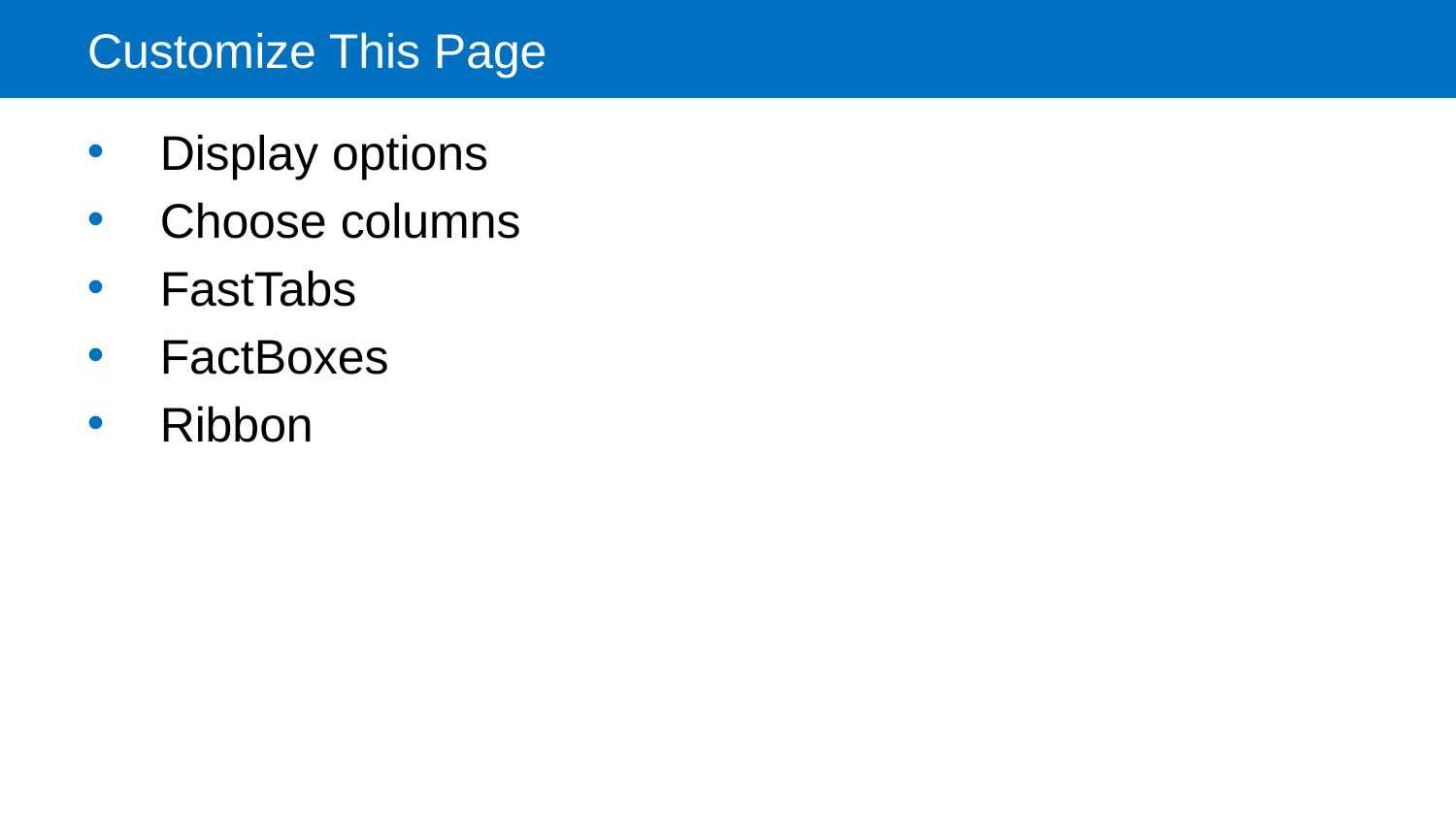

# Customize This Page
Display options
Choose columns
FastTabs
FactBoxes
Ribbon